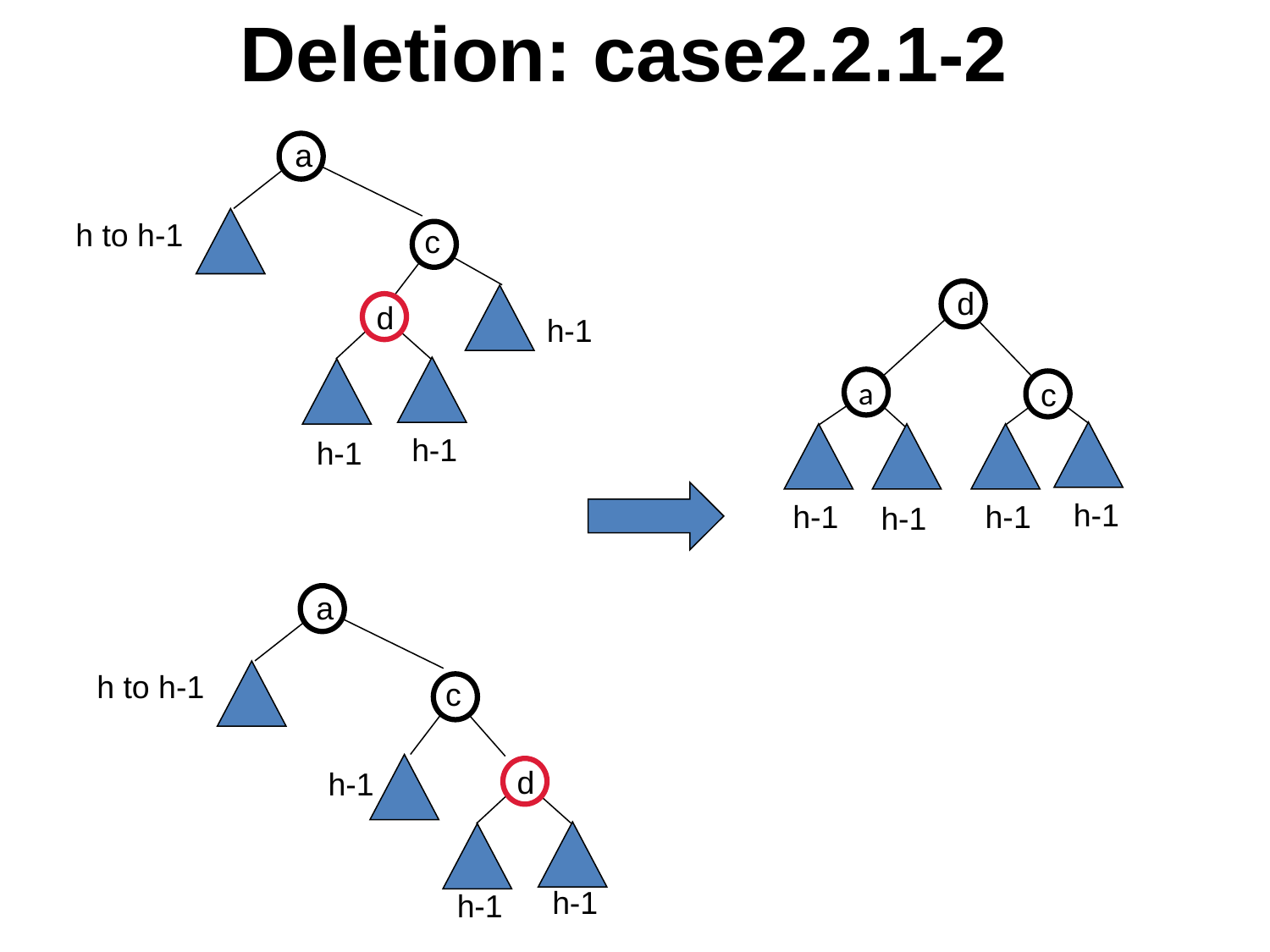

# Deletion: case2.2.1-2
a

h to h-1

c

d

d

h-1

c
a

h-1
h-1

h-1
h-1
h-1
h-1
a

h to h-1

c

d
h-1

h-1
h-1